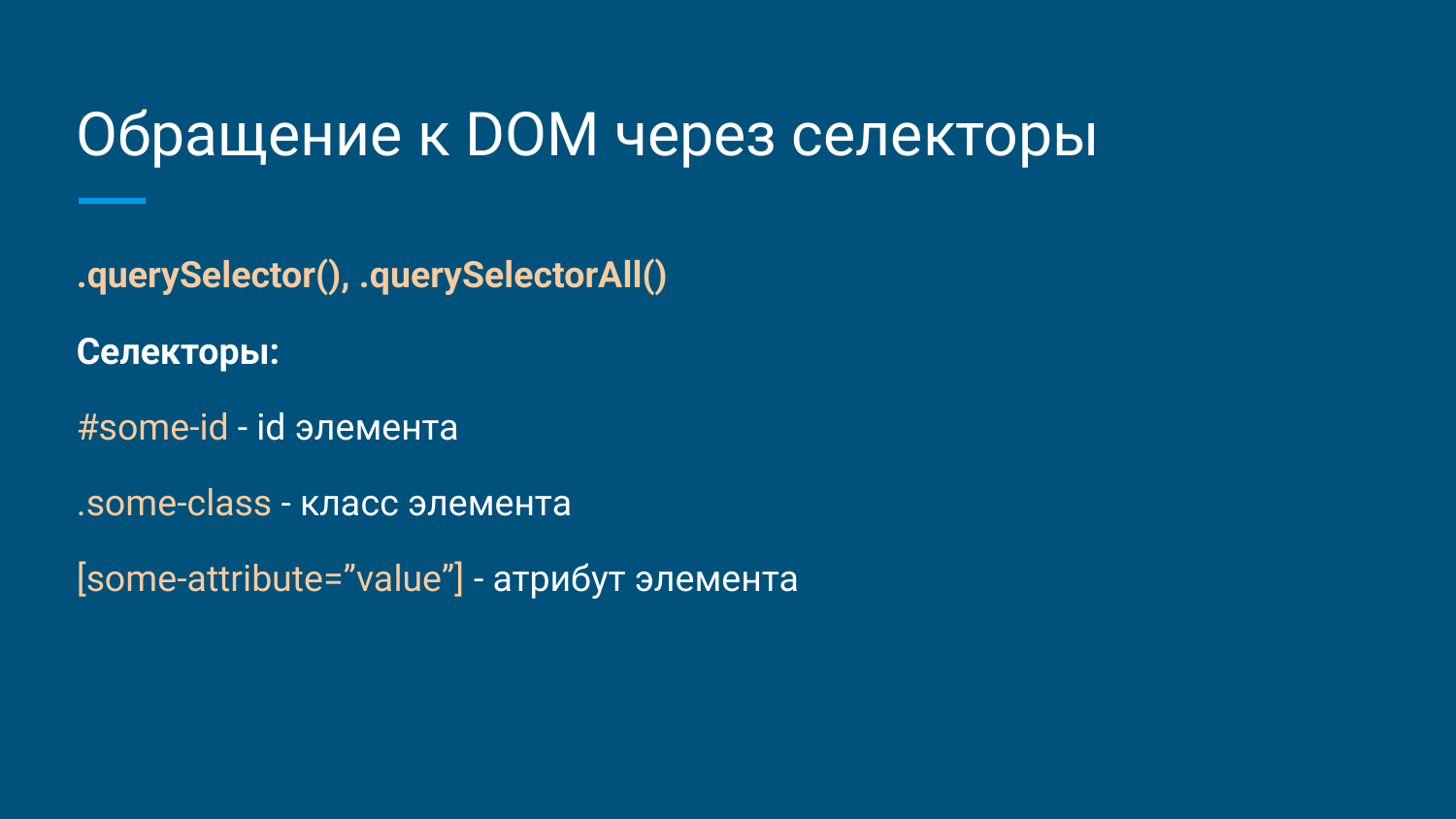

# Обращение к DOM через селекторы
.querySelector(), .querySelectorAll()
Селекторы:
#some-id - id элемента
.some-class - класс элемента
[some-attribute=”value”] - атрибут элемента